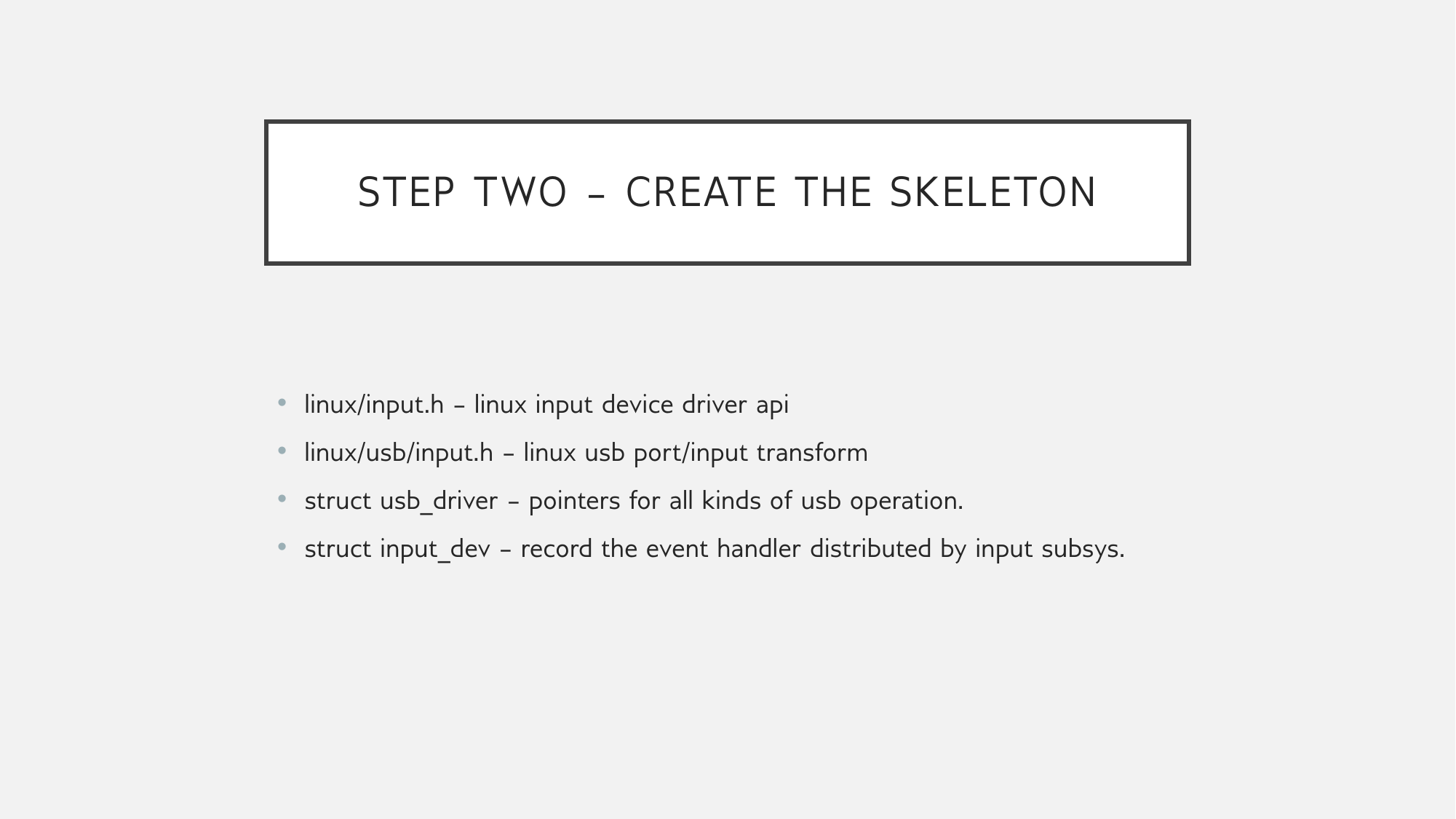

# Step two – create the skeleton
linux/input.h – linux input device driver api
linux/usb/input.h – linux usb port/input transform
struct usb_driver – pointers for all kinds of usb operation.
struct input_dev – record the event handler distributed by input subsys.